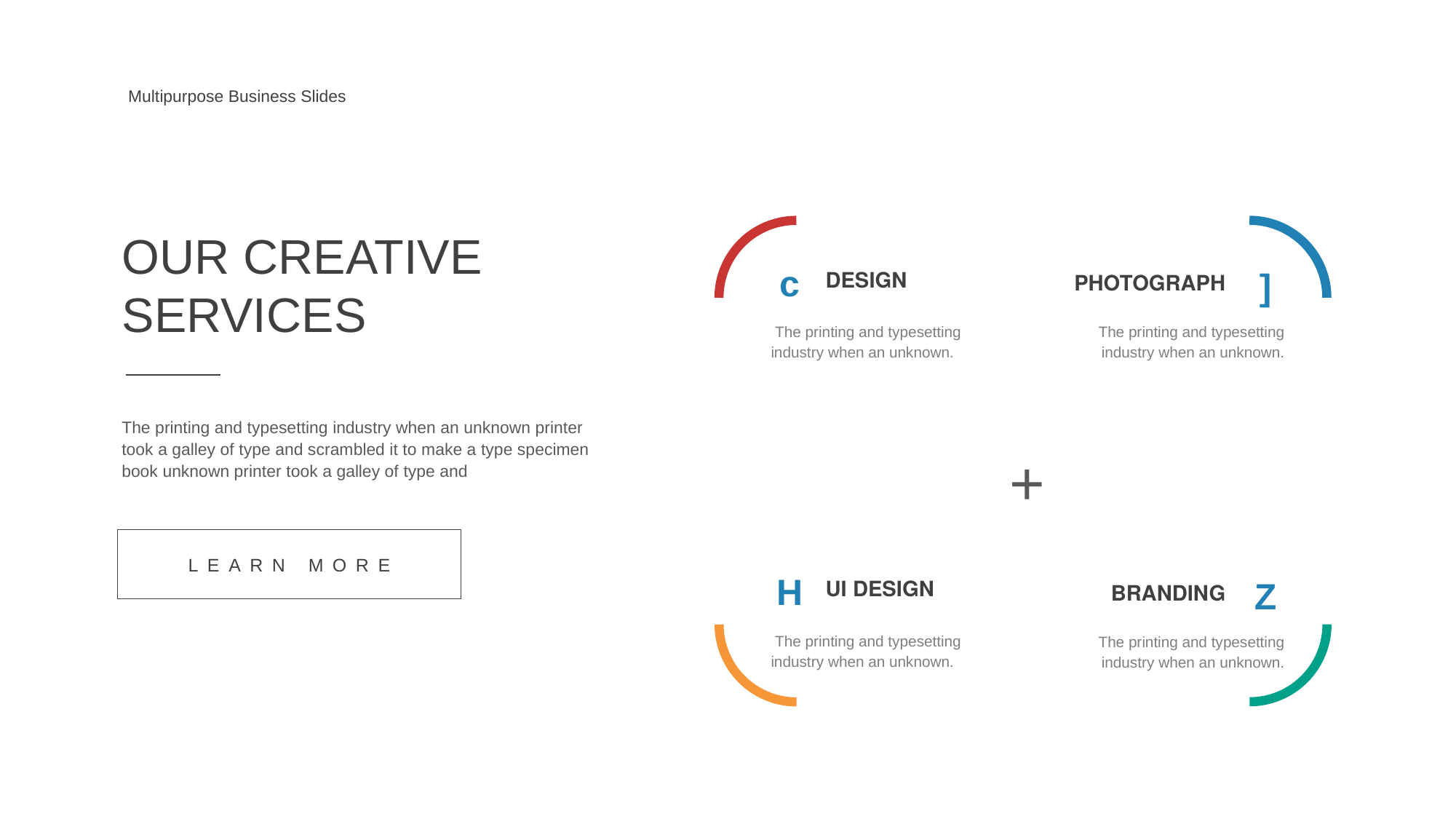

Multipurpose Business Slides

OUR CREATIVE
SERVICES

c
]
DESIGN
PHOTOGRAPH
 The printing and typesetting industry when an unknown.
 The printing and typesetting industry when an unknown.
The printing and typesetting industry when an unknown printer took a galley of type and scrambled it to make a type specimen book unknown printer took a galley of type and
+
LEARN MORE

H
Z
UI DESIGN
BRANDING
 The printing and typesetting industry when an unknown.
 The printing and typesetting industry when an unknown.